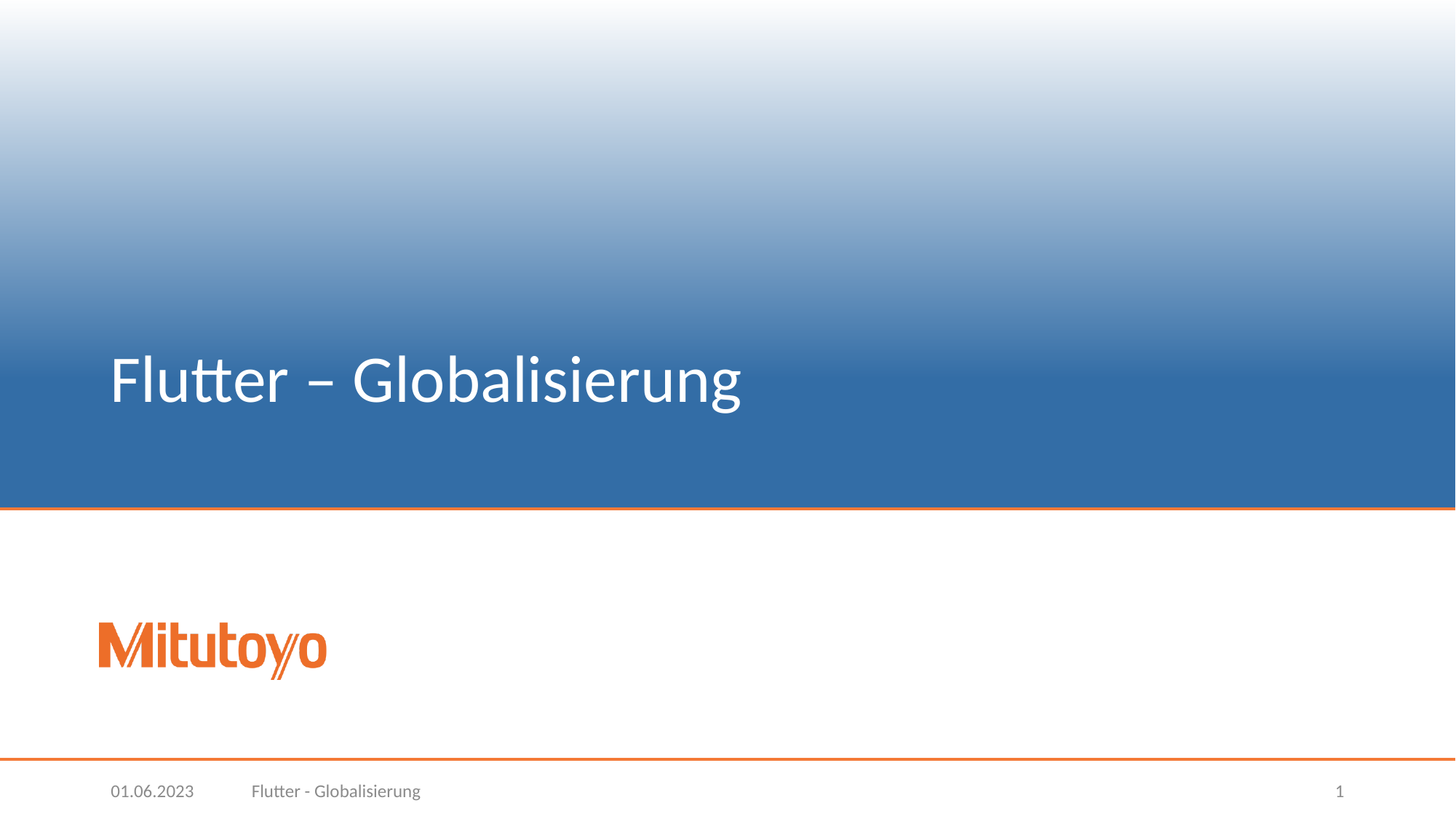

# Flutter – Globalisierung

01.06.2023
Flutter - Globalisierung
1